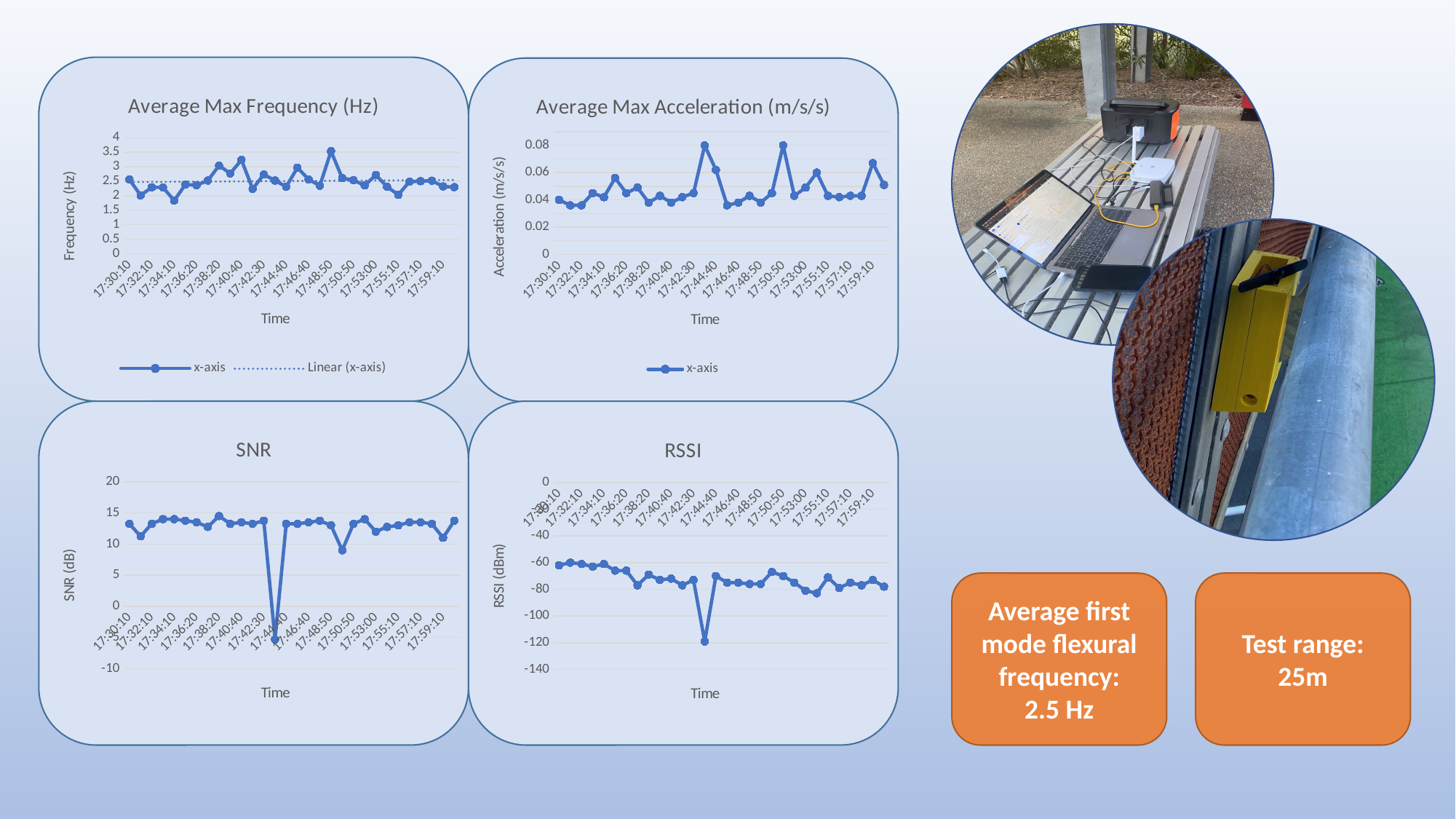

### Chart: Average Max Frequency (Hz)

| Category | x-axis |
|---|---|
| 0.72928240740740735 | 2.56 |
| 0.7299768518518519 | 2.013 |
| 0.73067129629629635 | 2.288 |
| 0.73136574074074068 | 2.286 |
| 0.73206018518518512 | 1.832 |
| 0.73287037037037039 | 2.387 |
| 0.73356481481481473 | 2.363 |
| 0.73425925925925928 | 2.523 |
| 0.73495370370370372 | 3.04 |
| 0.73576388888888899 | 2.769 |
| 0.73657407407407405 | 3.237 |
| 0.73715277777777777 | 2.236 |
| 0.73784722222222221 | 2.732 |
| 0.73865740740740737 | 2.524 |
| 0.73935185185185182 | 2.309 |
| 0.74004629629629637 | 2.969 |
| 0.74074074074074081 | 2.565 |
| 0.74155092592592586 | 2.344 |
| 0.74224537037037042 | 3.538 |
| 0.74293981481481486 | 2.608 |
| 0.74363425925925919 | 2.538 |
| 0.74444444444444446 | 2.355 |
| 0.74513888888888891 | 2.713 |
| 0.74583333333333324 | 2.308 |
| 0.74664351851851851 | 2.032 |
| 0.74733796296296295 | 2.484 |
| 0.74803240740740751 | 2.502 |
| 0.74872685185185184 | 2.52 |
| 0.74942129629629628 | 2.32 |
| 0.75023148148148155 | 2.296 |

### Chart: Average Max Acceleration (m/s/s)

| Category | x-axis |
|---|---|
| 0.72928240740740735 | 0.04 |
| 0.7299768518518519 | 0.036 |
| 0.73067129629629635 | 0.036 |
| 0.73136574074074068 | 0.045 |
| 0.73206018518518512 | 0.042 |
| 0.73287037037037039 | 0.056 |
| 0.73356481481481473 | 0.045 |
| 0.73425925925925928 | 0.049 |
| 0.73495370370370372 | 0.038 |
| 0.73576388888888899 | 0.043 |
| 0.73657407407407405 | 0.038 |
| 0.73715277777777777 | 0.042 |
| 0.73784722222222221 | 0.045 |
| 0.73865740740740737 | 0.08 |
| 0.73935185185185182 | 0.062 |
| 0.74004629629629637 | 0.036 |
| 0.74074074074074081 | 0.038 |
| 0.74155092592592586 | 0.043 |
| 0.74224537037037042 | 0.038 |
| 0.74293981481481486 | 0.045 |
| 0.74363425925925919 | 0.08 |
| 0.74444444444444446 | 0.043 |
| 0.74513888888888891 | 0.049 |
| 0.74583333333333324 | 0.06 |
| 0.74664351851851851 | 0.043 |
| 0.74733796296296295 | 0.042 |
| 0.74803240740740751 | 0.043 |
| 0.74872685185185184 | 0.043 |
| 0.74942129629629628 | 0.067 |
| 0.75023148148148155 | 0.051 |

### Chart:

| Category | SNR |
|---|---|
| 0.72928240740740735 | 13.25 |
| 0.7299768518518519 | 11.25 |
| 0.73067129629629635 | 13.25 |
| 0.73136574074074068 | 14.0 |
| 0.73206018518518512 | 14.0 |
| 0.73287037037037039 | 13.75 |
| 0.73356481481481473 | 13.5 |
| 0.73425925925925928 | 12.75 |
| 0.73495370370370372 | 14.5 |
| 0.73576388888888899 | 13.25 |
| 0.73657407407407405 | 13.5 |
| 0.73715277777777777 | 13.25 |
| 0.73784722222222221 | 13.75 |
| 0.73865740740740737 | -5.3 |
| 0.73935185185185182 | 13.25 |
| 0.74004629629629637 | 13.25 |
| 0.74074074074074081 | 13.5 |
| 0.74155092592592586 | 13.75 |
| 0.74224537037037042 | 13.0 |
| 0.74293981481481486 | 9.0 |
| 0.74363425925925919 | 13.25 |
| 0.74444444444444446 | 14.0 |
| 0.74513888888888891 | 12.0 |
| 0.74583333333333324 | 12.75 |
| 0.74664351851851851 | 13.0 |
| 0.74733796296296295 | 13.5 |
| 0.74803240740740751 | 13.5 |
| 0.74872685185185184 | 13.25 |
| 0.74942129629629628 | 11.0 |
| 0.75023148148148155 | 13.75 |

### Chart:

| Category | RSSI |
|---|---|
| 0.72928240740740735 | -62.0 |
| 0.7299768518518519 | -60.0 |
| 0.73067129629629635 | -61.0 |
| 0.73136574074074068 | -63.0 |
| 0.73206018518518512 | -61.0 |
| 0.73287037037037039 | -66.0 |
| 0.73356481481481473 | -66.0 |
| 0.73425925925925928 | -77.0 |
| 0.73495370370370372 | -69.0 |
| 0.73576388888888899 | -73.0 |
| 0.73657407407407405 | -72.0 |
| 0.73715277777777777 | -77.0 |
| 0.73784722222222221 | -73.0 |
| 0.73865740740740737 | -119.0 |
| 0.73935185185185182 | -70.0 |
| 0.74004629629629637 | -75.0 |
| 0.74074074074074081 | -75.0 |
| 0.74155092592592586 | -76.0 |
| 0.74224537037037042 | -76.0 |
| 0.74293981481481486 | -67.0 |
| 0.74363425925925919 | -70.0 |
| 0.74444444444444446 | -75.0 |
| 0.74513888888888891 | -81.0 |
| 0.74583333333333324 | -83.0 |
| 0.74664351851851851 | -71.0 |
| 0.74733796296296295 | -79.0 |
| 0.74803240740740751 | -75.0 |
| 0.74872685185185184 | -77.0 |
| 0.74942129629629628 | -73.0 |
| 0.75023148148148155 | -78.0 |
Average first mode flexural frequency:
 2.5 Hz
Test range: 25m